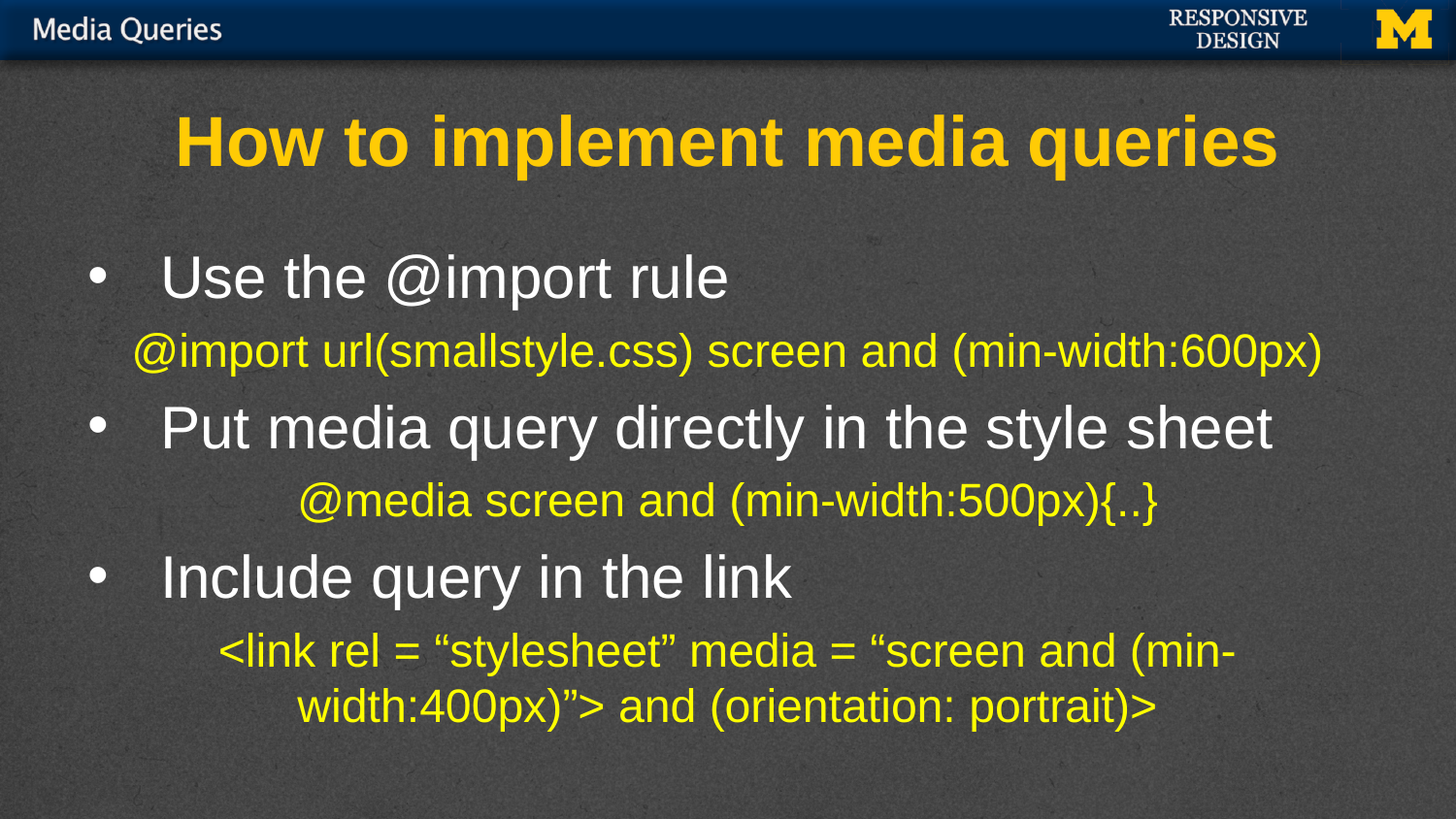

# How to implement media queries
Use the @import rule
@import url(smallstyle.css) screen and (min-width:600px)
Put media query directly in the style sheet
@media screen and (min-width:500px){..}
Include query in the link
<link rel = “stylesheet” media = “screen and (min-width:400px)”> and (orientation: portrait)>